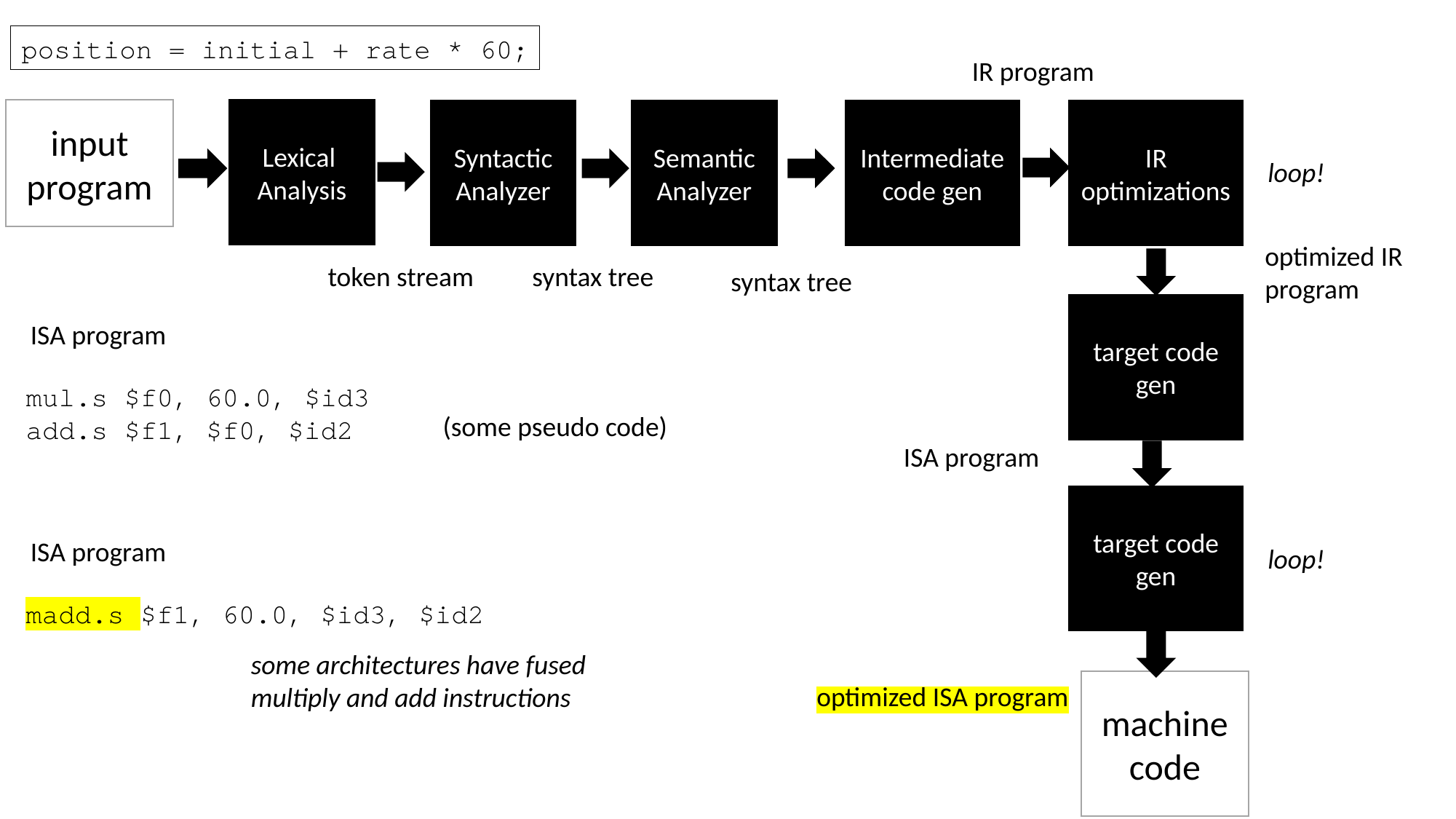

position = initial + rate * 60;
IR program
input program
Lexical
Analysis
Syntactic Analyzer
Semantic Analyzer
Intermediate code gen
IR optimizations

loop!

optimized IR
program
token stream
syntax tree

syntax tree
target code gen
ISA program
mul.s $f0, 60.0, $id3
add.s $f1, $f0, $id2
(some pseudo code)
ISA program

target code gen
ISA program
loop!
madd.s $f1, 60.0, $id3, $id2

some architectures have fused
multiply and add instructions
machine code
optimized ISA program